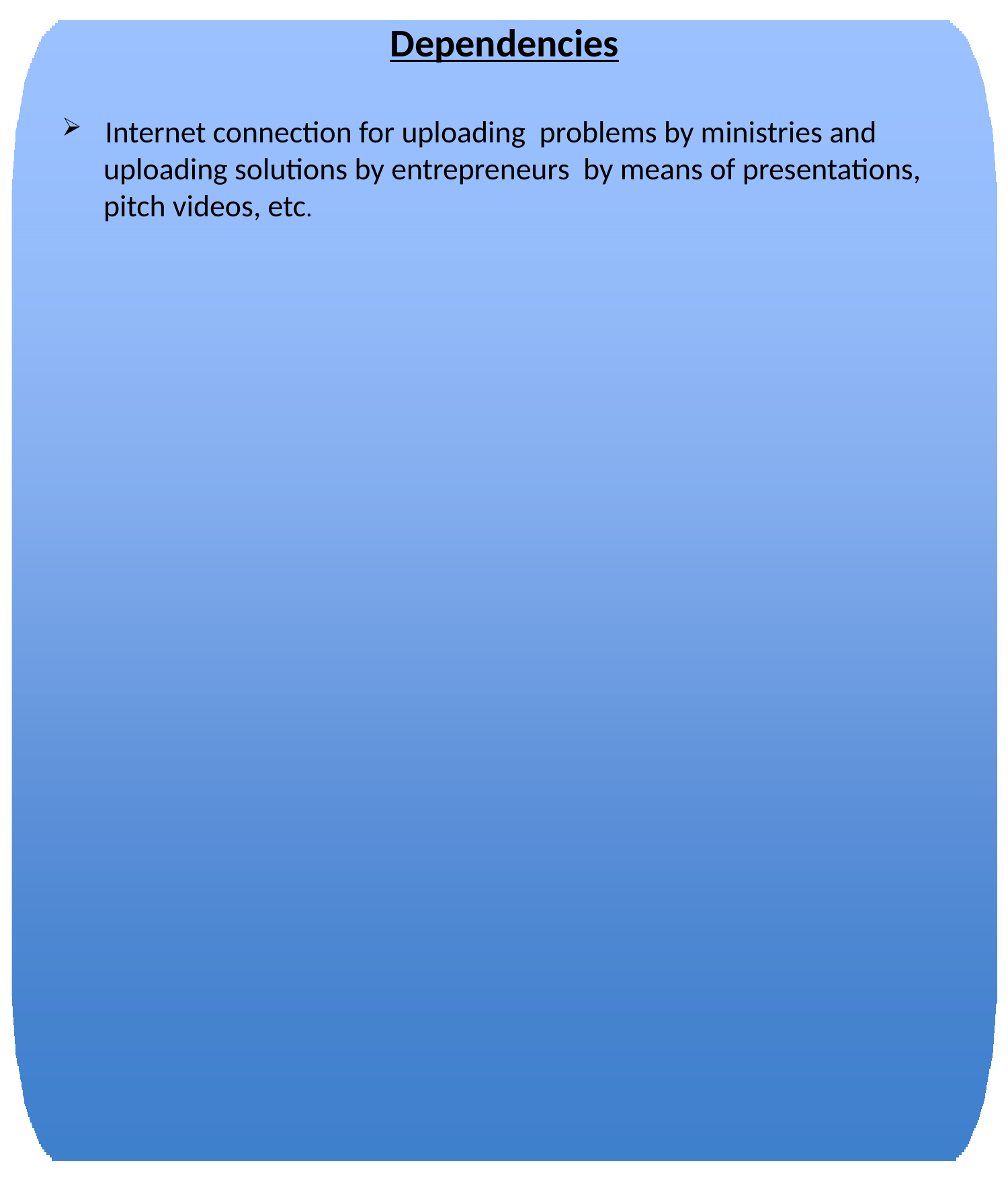

Dependencies

  Internet connection for uploading  problems by ministries and
      uploading solutions by entrepreneurs  by means of presentations,
      pitch videos, etc.